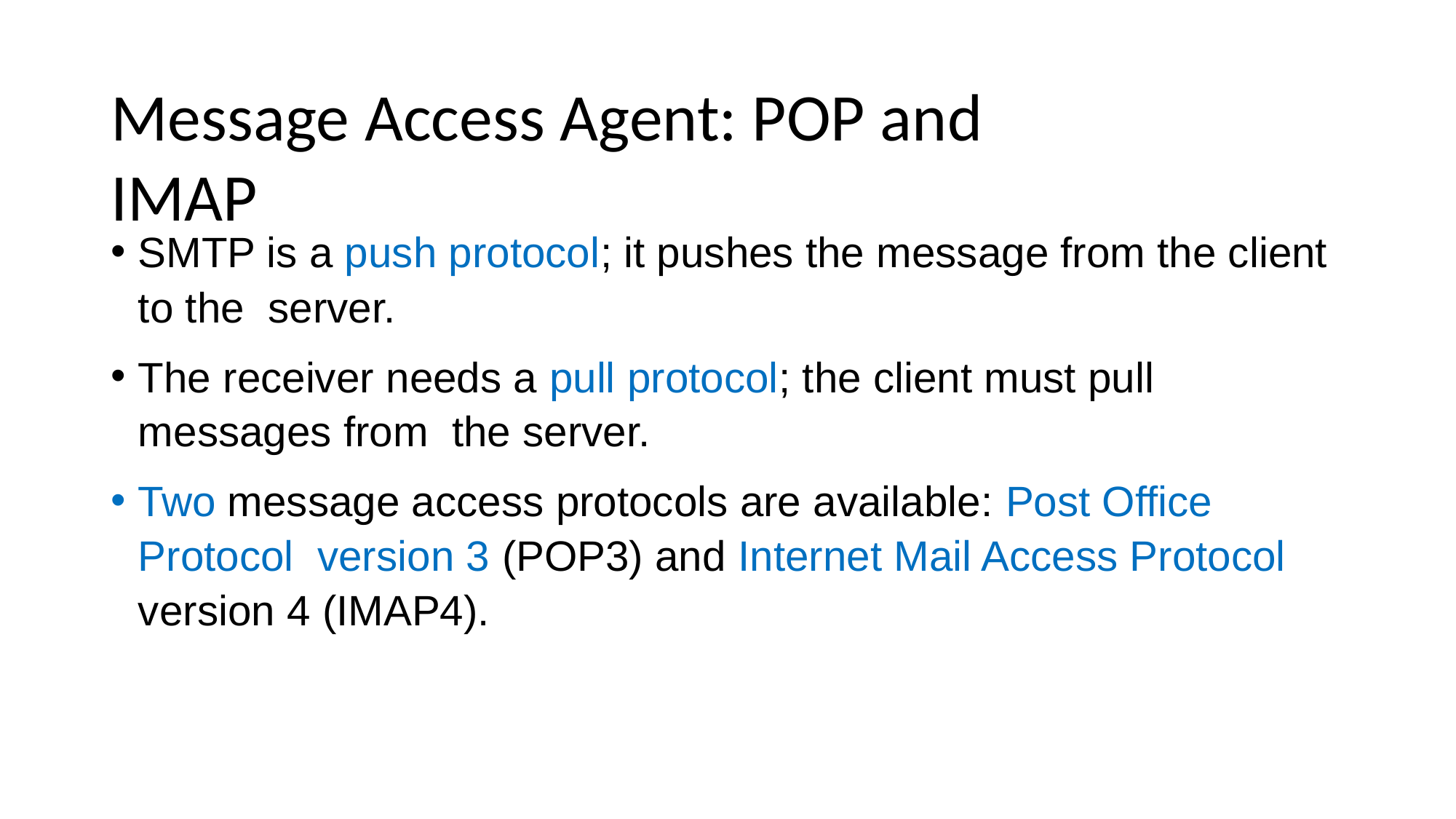

# Message Access Agent: POP and IMAP
SMTP is a push protocol; it pushes the message from the client to the  server.
The receiver needs a pull protocol; the client must pull messages from  the server.
Two message access protocols are available: Post Office Protocol  version 3 (POP3) and Internet Mail Access Protocol version 4 (IMAP4).